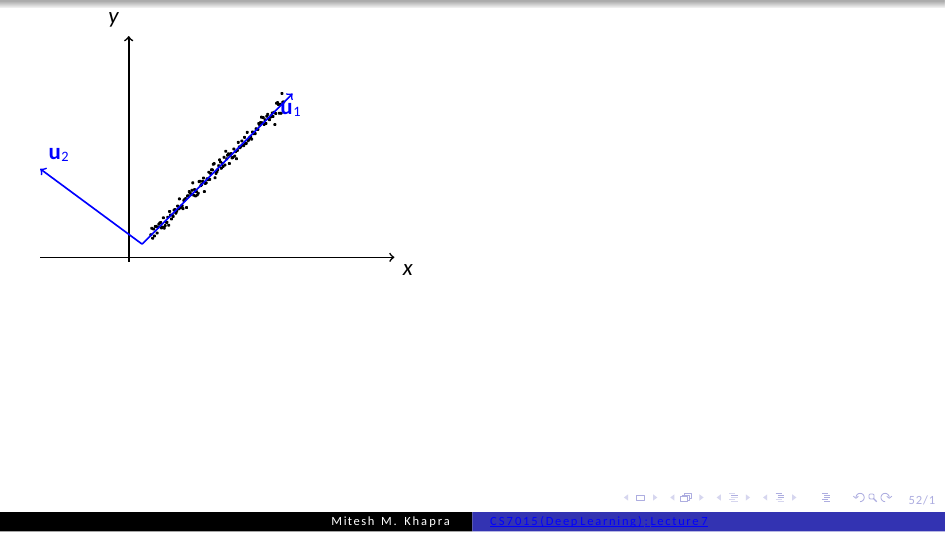

y

u1
u2

x
52/1

Mitesh M. Khapra
CS7015 (Deep Learning) : Lecture 7